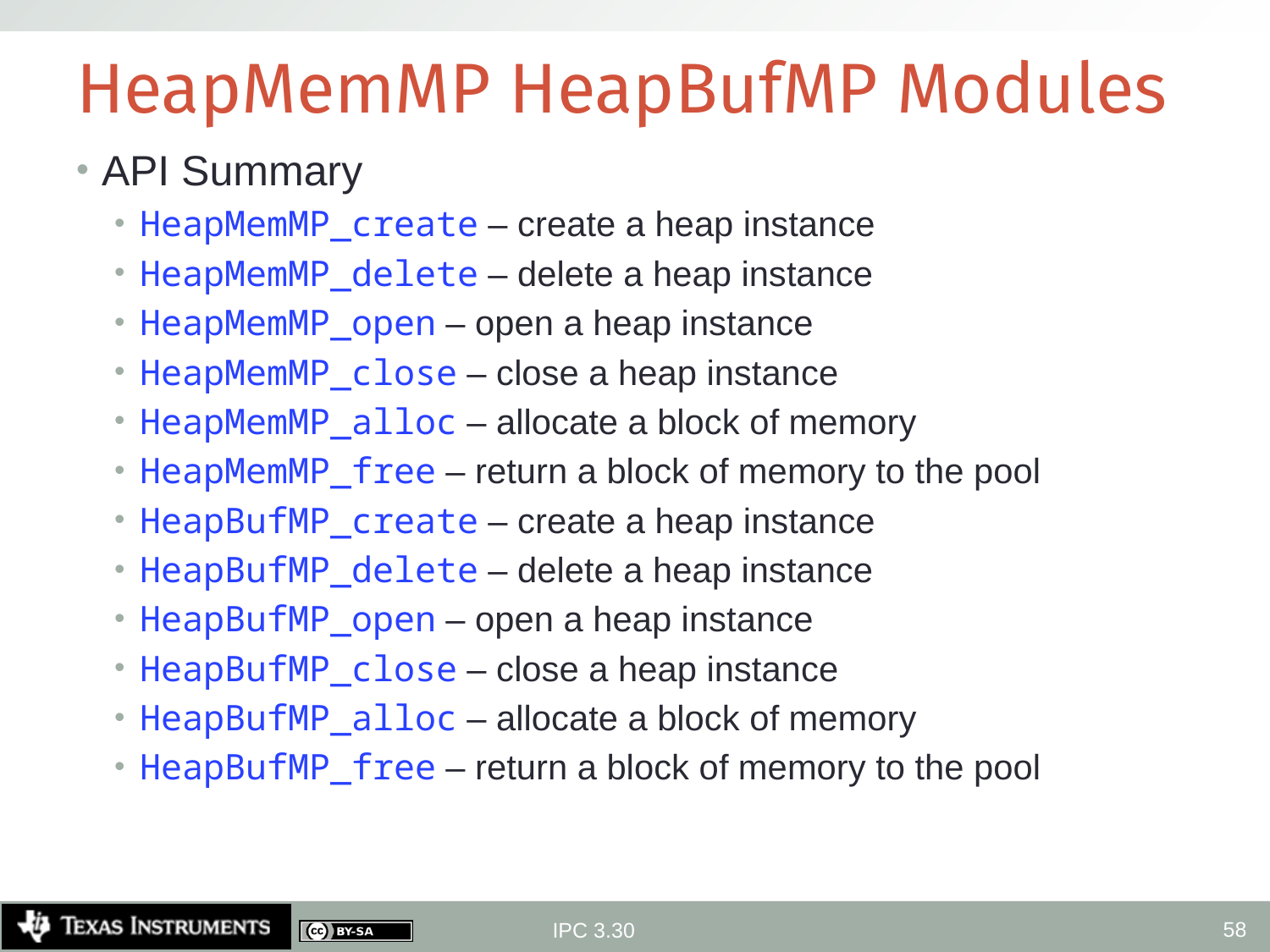

# HeapMemMP HeapBufMP Modules
API Summary
HeapMemMP_create – create a heap instance
HeapMemMP_delete – delete a heap instance
HeapMemMP_open – open a heap instance
HeapMemMP_close – close a heap instance
HeapMemMP_alloc – allocate a block of memory
HeapMemMP_free – return a block of memory to the pool
HeapBufMP_create – create a heap instance
HeapBufMP_delete – delete a heap instance
HeapBufMP_open – open a heap instance
HeapBufMP_close – close a heap instance
HeapBufMP_alloc – allocate a block of memory
HeapBufMP_free – return a block of memory to the pool

58
IPC 3.30